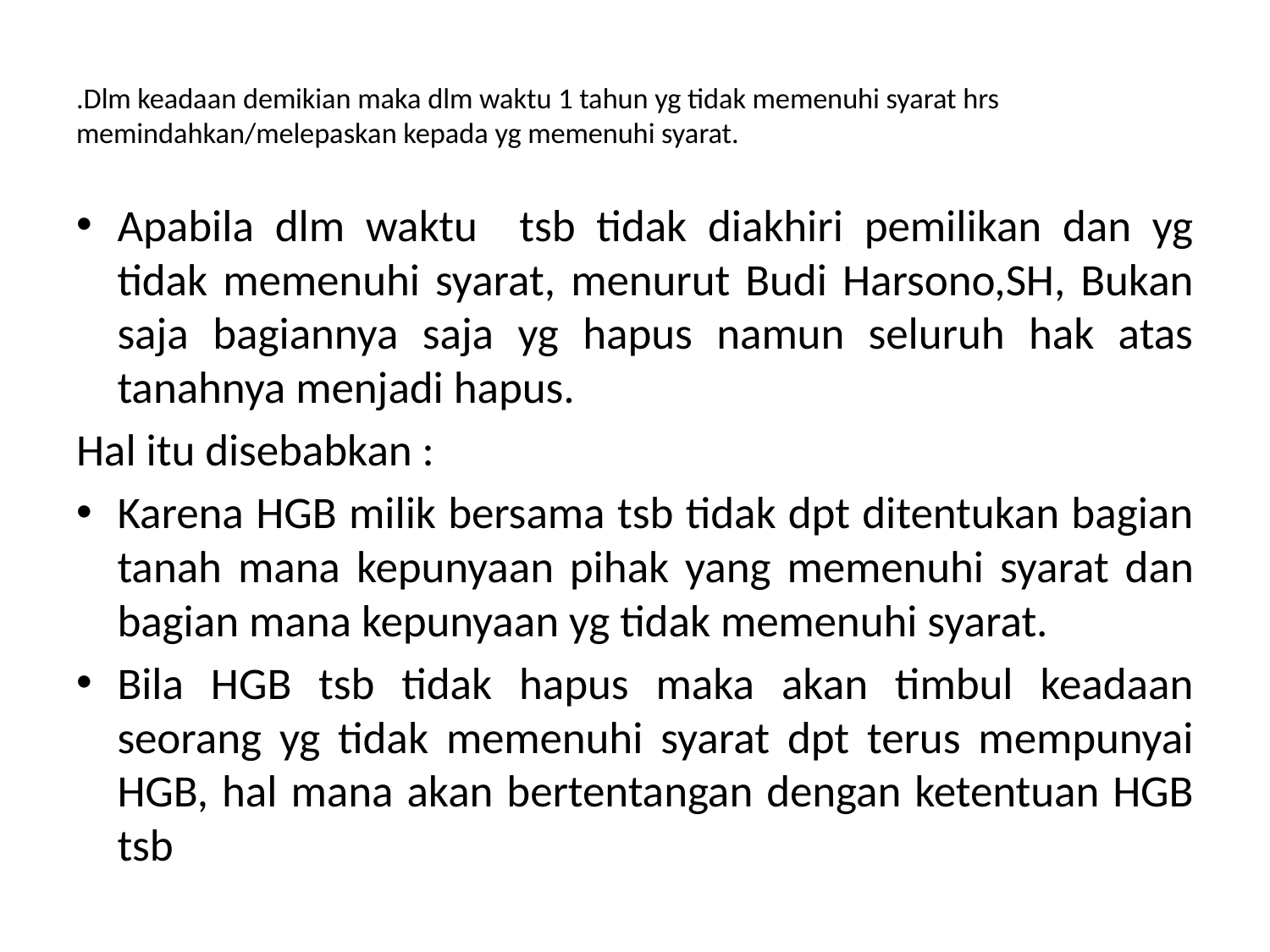

# .Dlm keadaan demikian maka dlm waktu 1 tahun yg tidak memenuhi syarat hrs memindahkan/melepaskan kepada yg memenuhi syarat.
Apabila dlm waktu  tsb tidak diakhiri pemilikan dan yg tidak memenuhi syarat, menurut Budi Harsono,SH, Bukan saja bagiannya saja yg hapus namun seluruh hak atas tanahnya menjadi hapus.
Hal itu disebabkan :
Karena HGB milik bersama tsb tidak dpt ditentukan bagian tanah mana kepunyaan pihak yang memenuhi syarat dan bagian mana kepunyaan yg tidak memenuhi syarat.
Bila HGB tsb tidak hapus maka akan timbul keadaan seorang yg tidak memenuhi syarat dpt terus mempunyai HGB, hal mana akan bertentangan dengan ketentuan HGB tsb